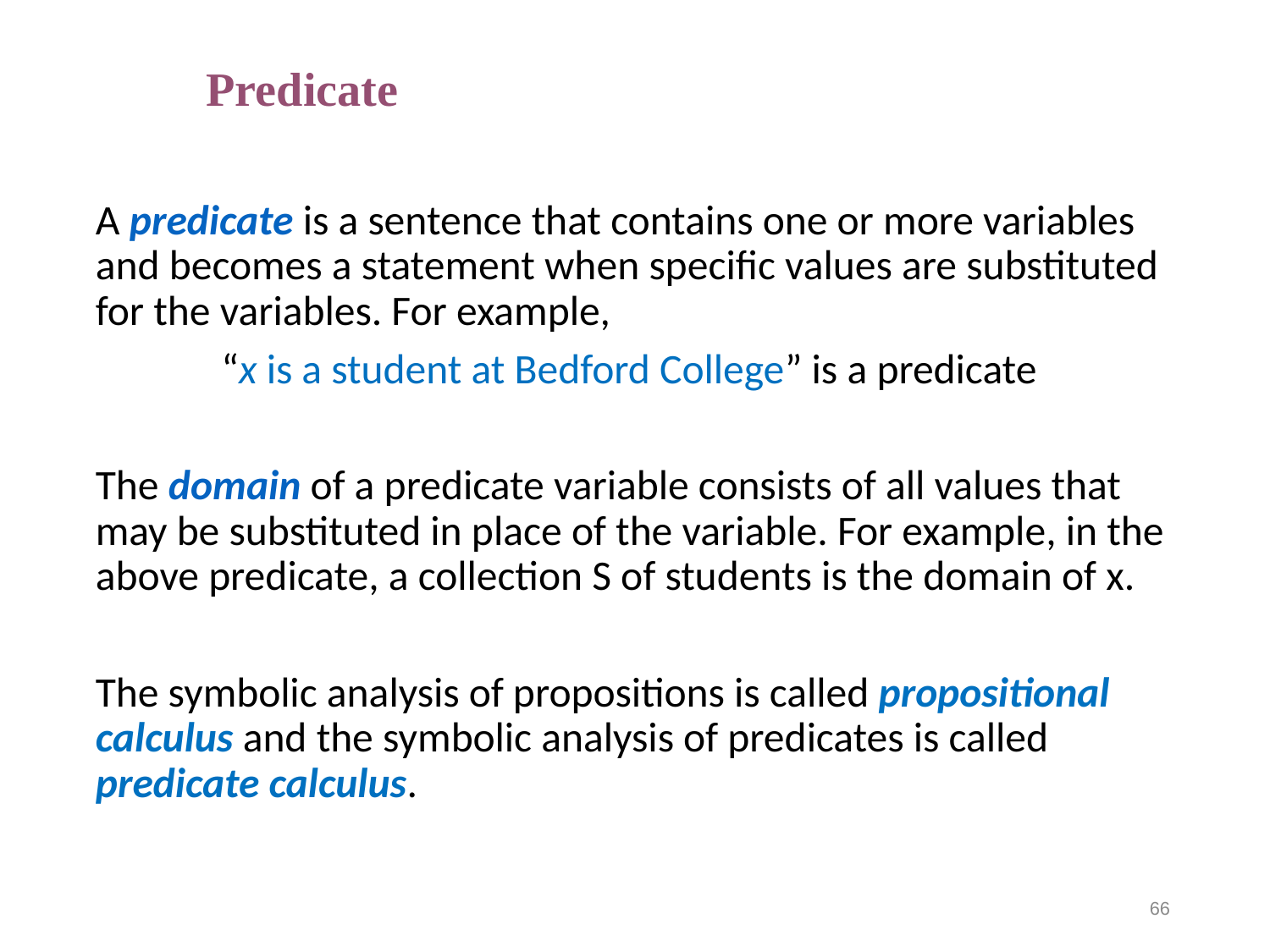

# Predicate
A predicate is a sentence that contains one or more variables and becomes a statement when specific values are substituted for the variables. For example,
	“x is a student at Bedford College” is a predicate

The domain of a predicate variable consists of all values that may be substituted in place of the variable. For example, in the above predicate, a collection S of students is the domain of x.

The symbolic analysis of propositions is called propositional calculus and the symbolic analysis of predicates is called predicate calculus.

66